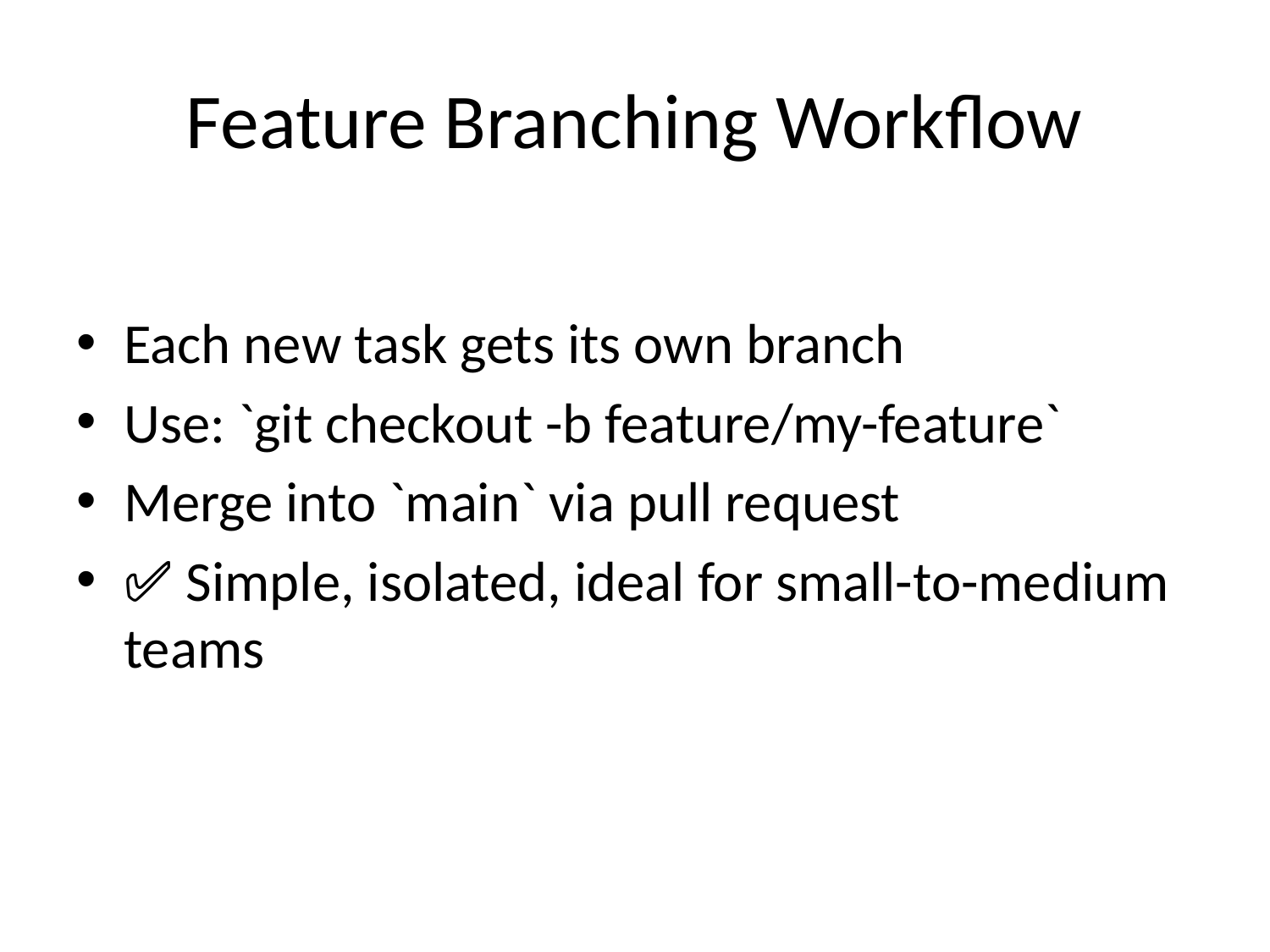

# Feature Branching Workflow

Each new task gets its own branch
Use: `git checkout -b feature/my-feature`
Merge into `main` via pull request
✅ Simple, isolated, ideal for small-to-medium teams